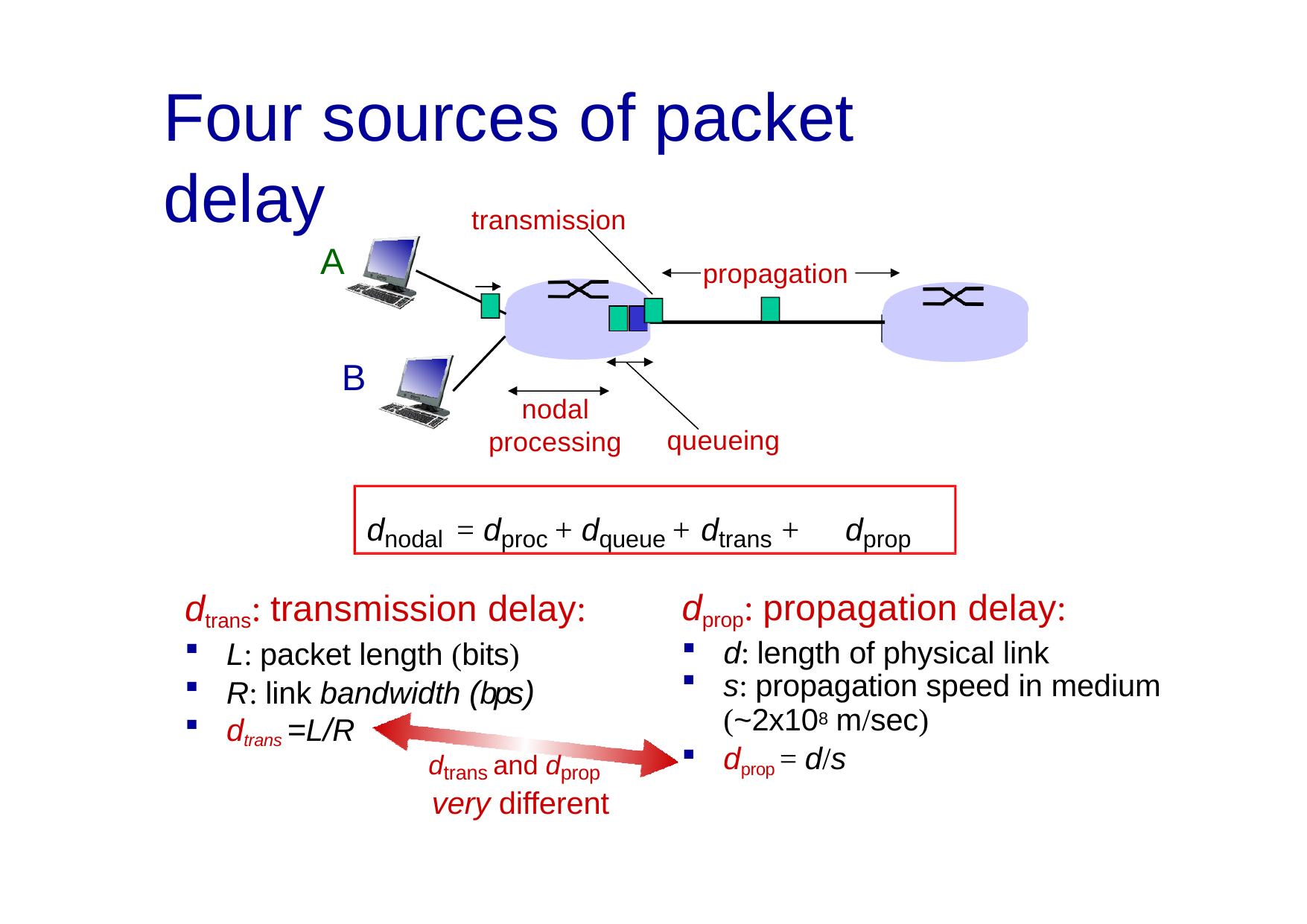

# Four sources of packet delay
transmission

A
propagation

B

nodal  processing
queueing

dnodal  = dproc + dqueue + dtrans +	dprop
dprop: propagation delay:
d: length of physical link
dtrans: transmission delay:
L: packet length (bits)
R: link bandwidth (bps)
dtrans =L/R
dtrans and dprop  very different
s: propagation speed in medium
(~2x108 m/sec)
dprop = d/s